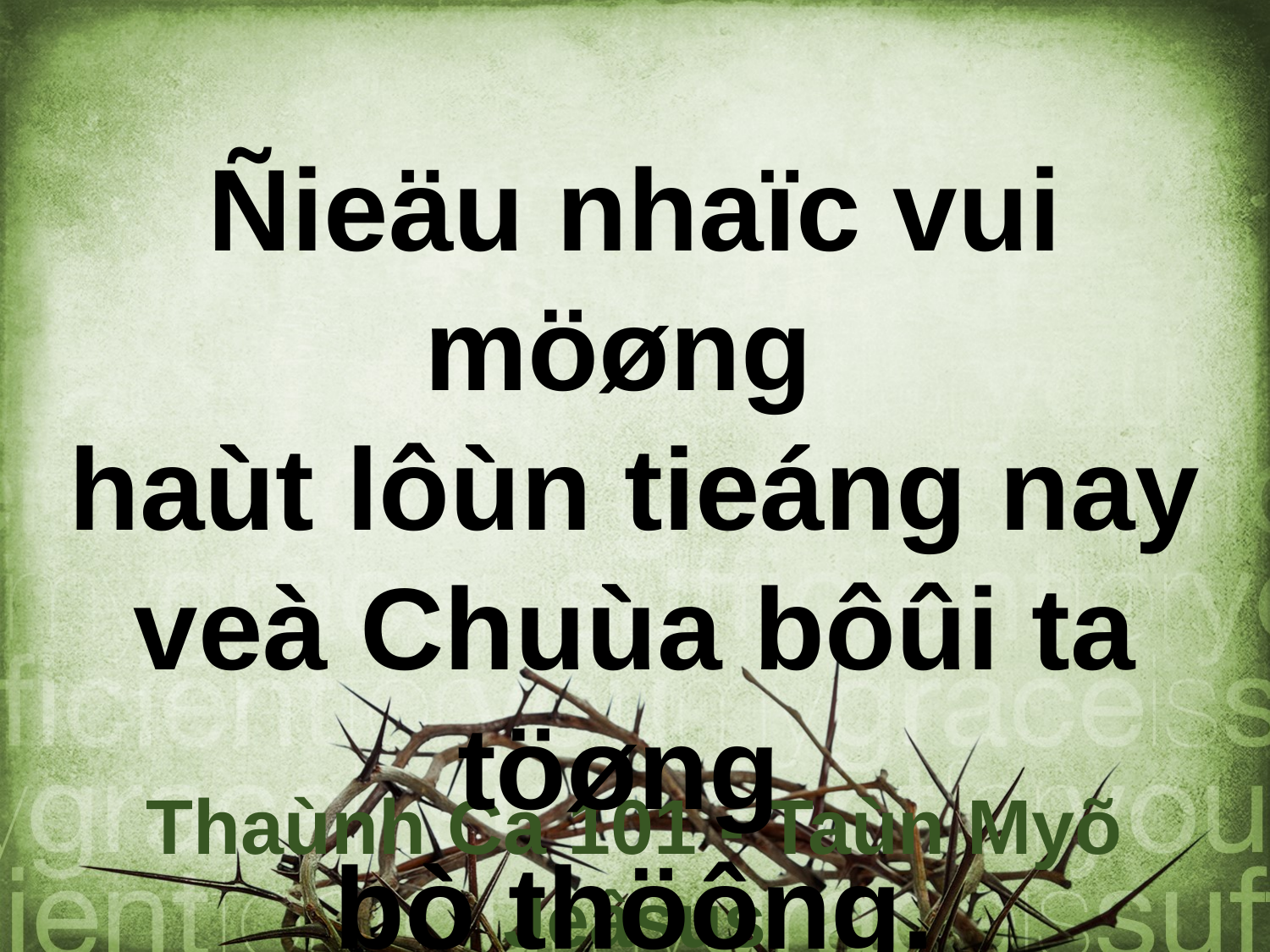

Ñieäu nhaïc vui möøng
haùt lôùn tieáng nay veà Chuùa bôûi ta töøng
bò thöông.
Thaùnh Ca 101 - Taùn Myõ Jeâsus